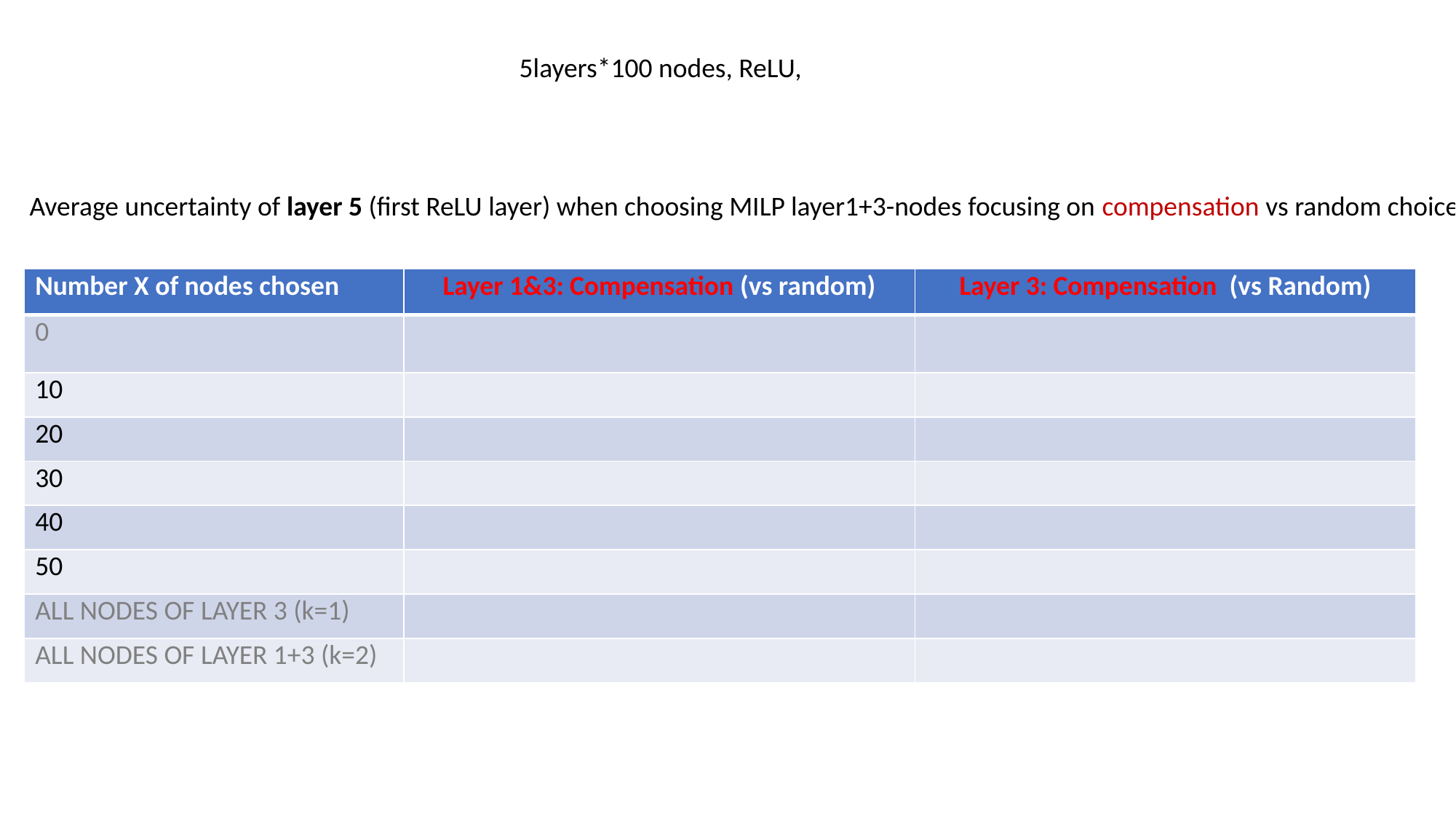

5layers*100 nodes, ReLU,
Average uncertainty of layer 5 (first ReLU layer) when choosing MILP layer1+3-nodes focusing on compensation vs random choice
| Number X of nodes chosen | Layer 1&3: Compensation (vs random) | Layer 3: Compensation (vs Random) |
| --- | --- | --- |
| 0 |  |  |
| 10 |  |  |
| 20 |  |  |
| 30 |  |  |
| 40 |  |  |
| 50 |  |  |
| ALL NODES OF LAYER 3 (k=1) |  |  |
| ALL NODES OF LAYER 1+3 (k=2) |  |  |